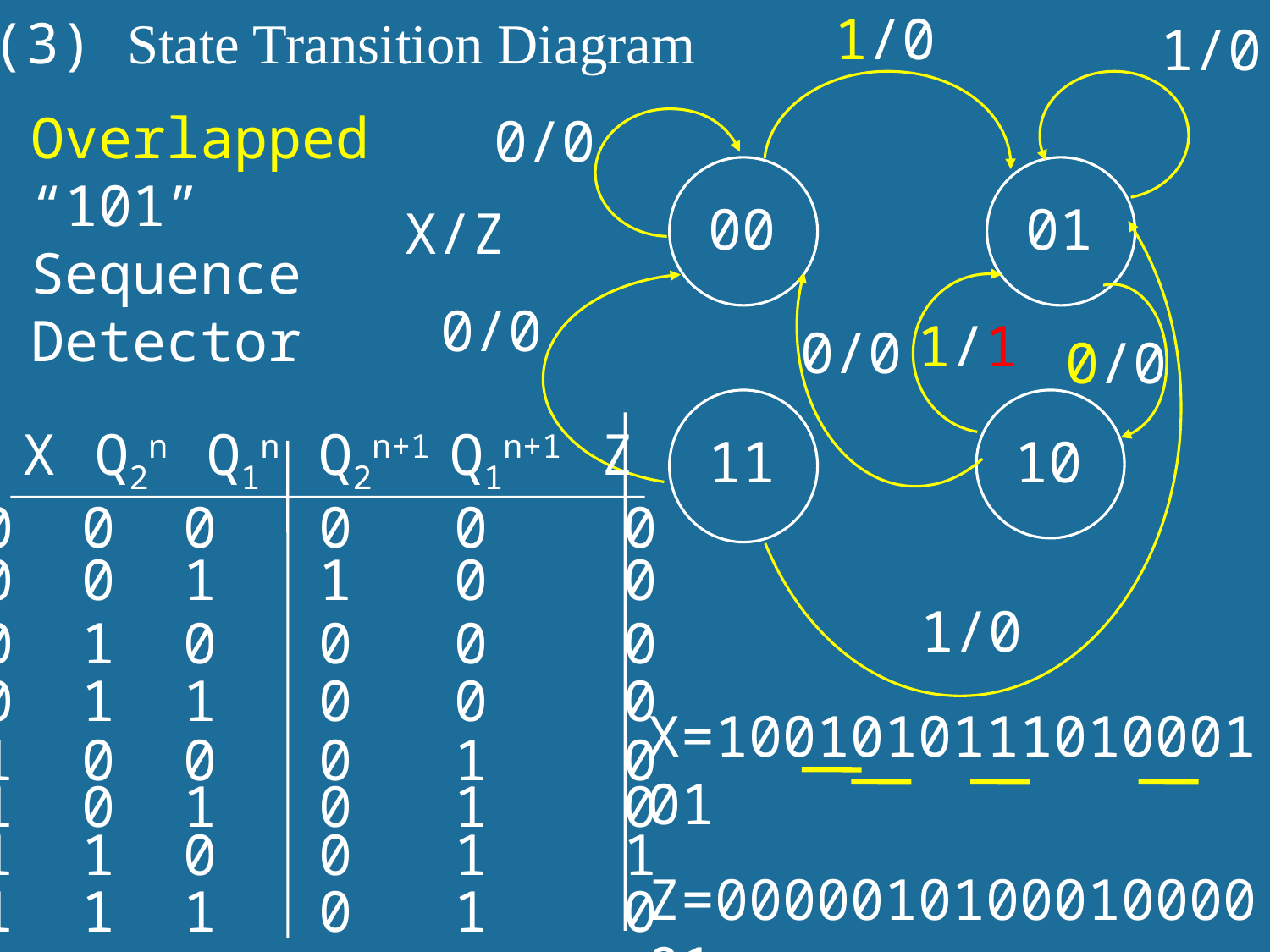

1/0

(3) State Transition Diagram
1/0

Overlapped “101” Sequence
Detector
0/0

X/Z

00
01

1/0

0/0

1/1

0/0

0/0

 X  Q2n  Q1n  Q2n+1 Q1n+1  Z

0  0  0   0   0    0
0  0  1   1   0    0
0  1  0   0   0    0
0  1  1   0   0    0
1  0  0   0   1    0
1  0  1   0   1    0
1  1  0   0   1    1
1  1  1   0   1    0
11
10
X=100101011101000101
Z=000001010001000001